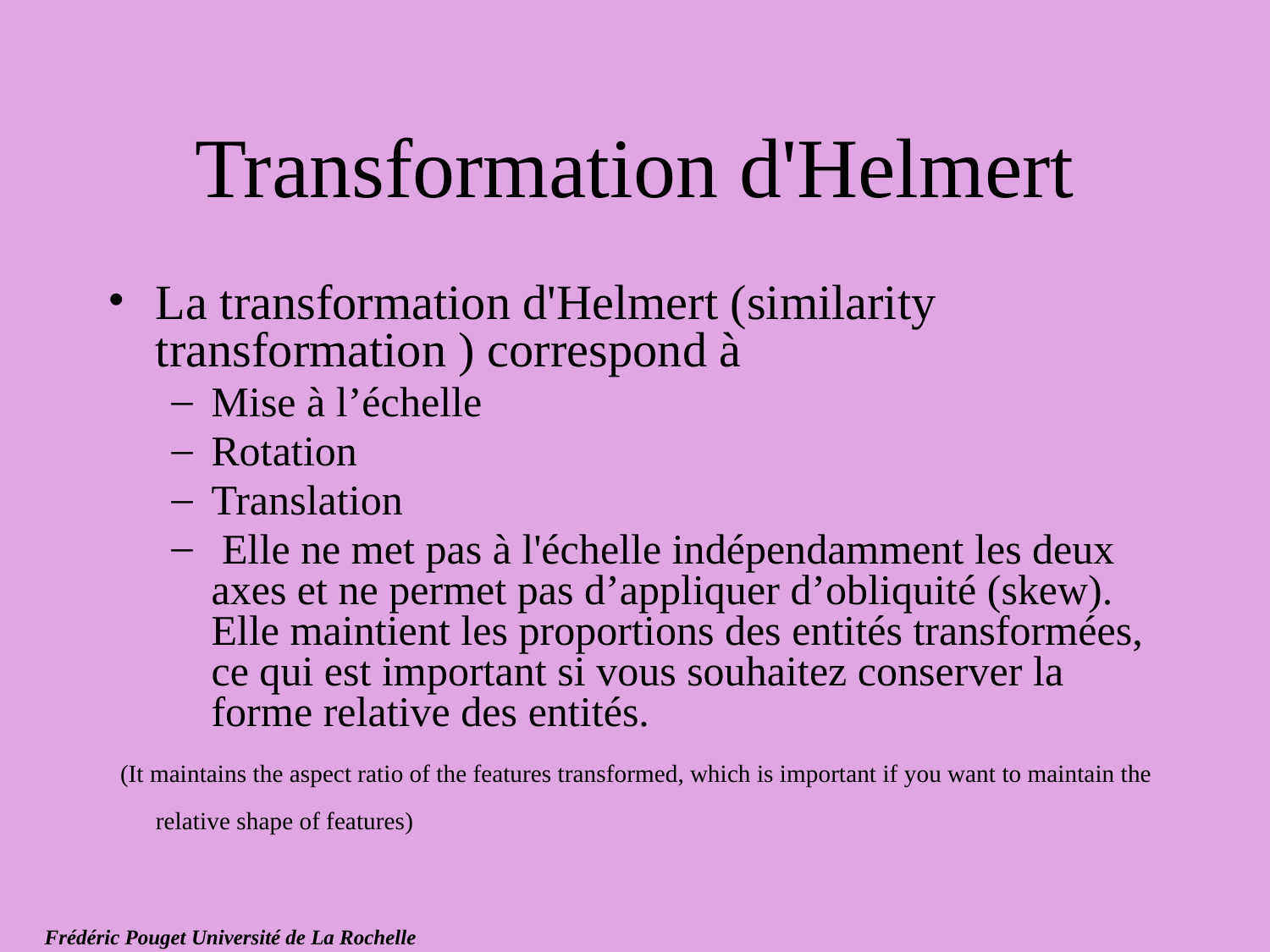

# Transformation d'Helmert
La transformation d'Helmert (similarity transformation ) correspond à
Mise à l’échelle
Rotation
Translation
 Elle ne met pas à l'échelle indépendamment les deux axes et ne permet pas d’appliquer d’obliquité (skew). Elle maintient les proportions des entités transformées, ce qui est important si vous souhaitez conserver la forme relative des entités.
 (It maintains the aspect ratio of the features transformed, which is important if you want to maintain the relative shape of features)

Frédéric Pouget Université de La Rochelle